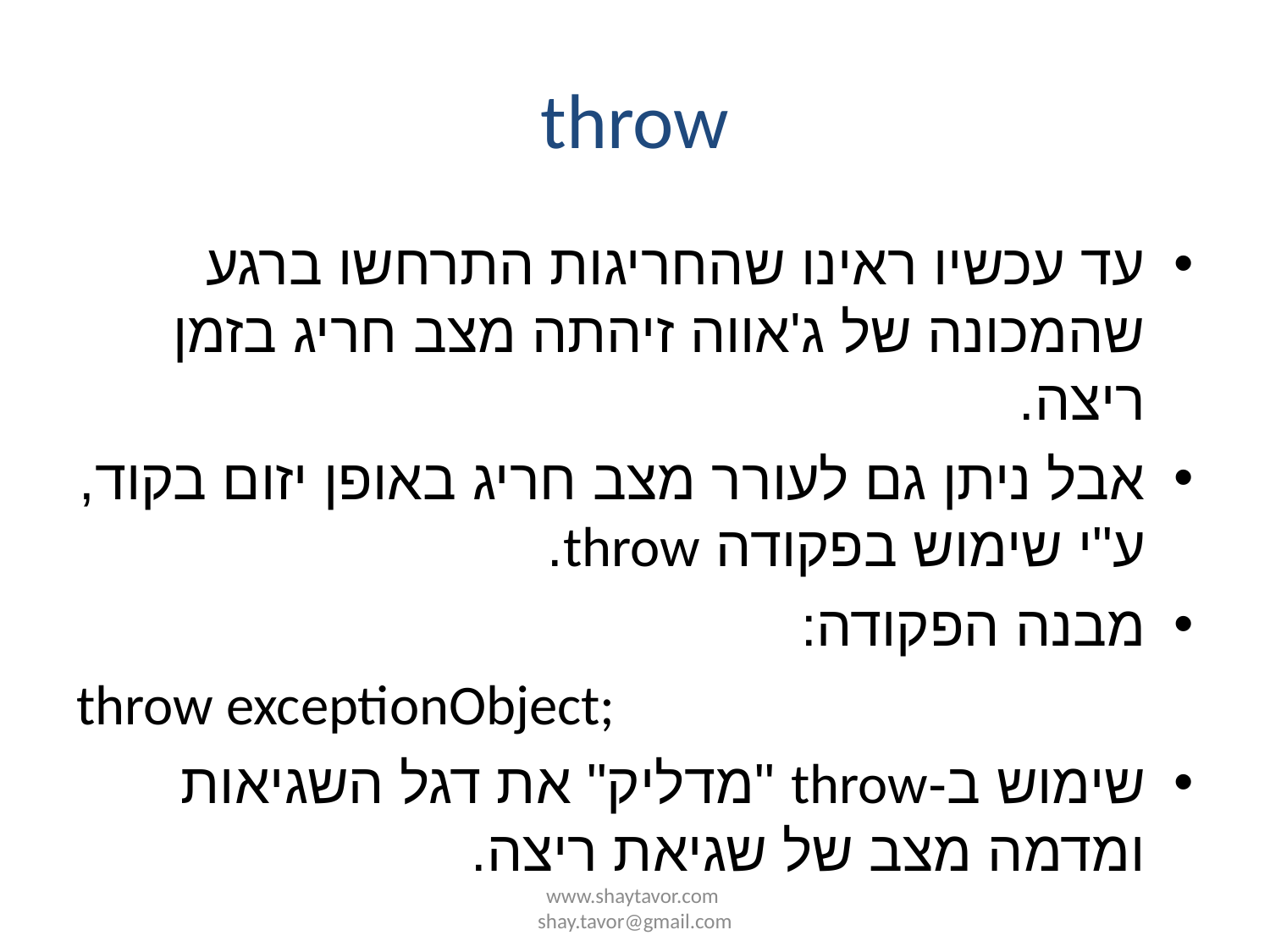

# throw
עד עכשיו ראינו שהחריגות התרחשו ברגע שהמכונה של ג'אווה זיהתה מצב חריג בזמן ריצה.
אבל ניתן גם לעורר מצב חריג באופן יזום בקוד, ע"י שימוש בפקודה throw.
מבנה הפקודה:
throw exceptionObject;
שימוש ב-throw "מדליק" את דגל השגיאות ומדמה מצב של שגיאת ריצה.
www.shaytavor.com  shay.tavor@gmail.com